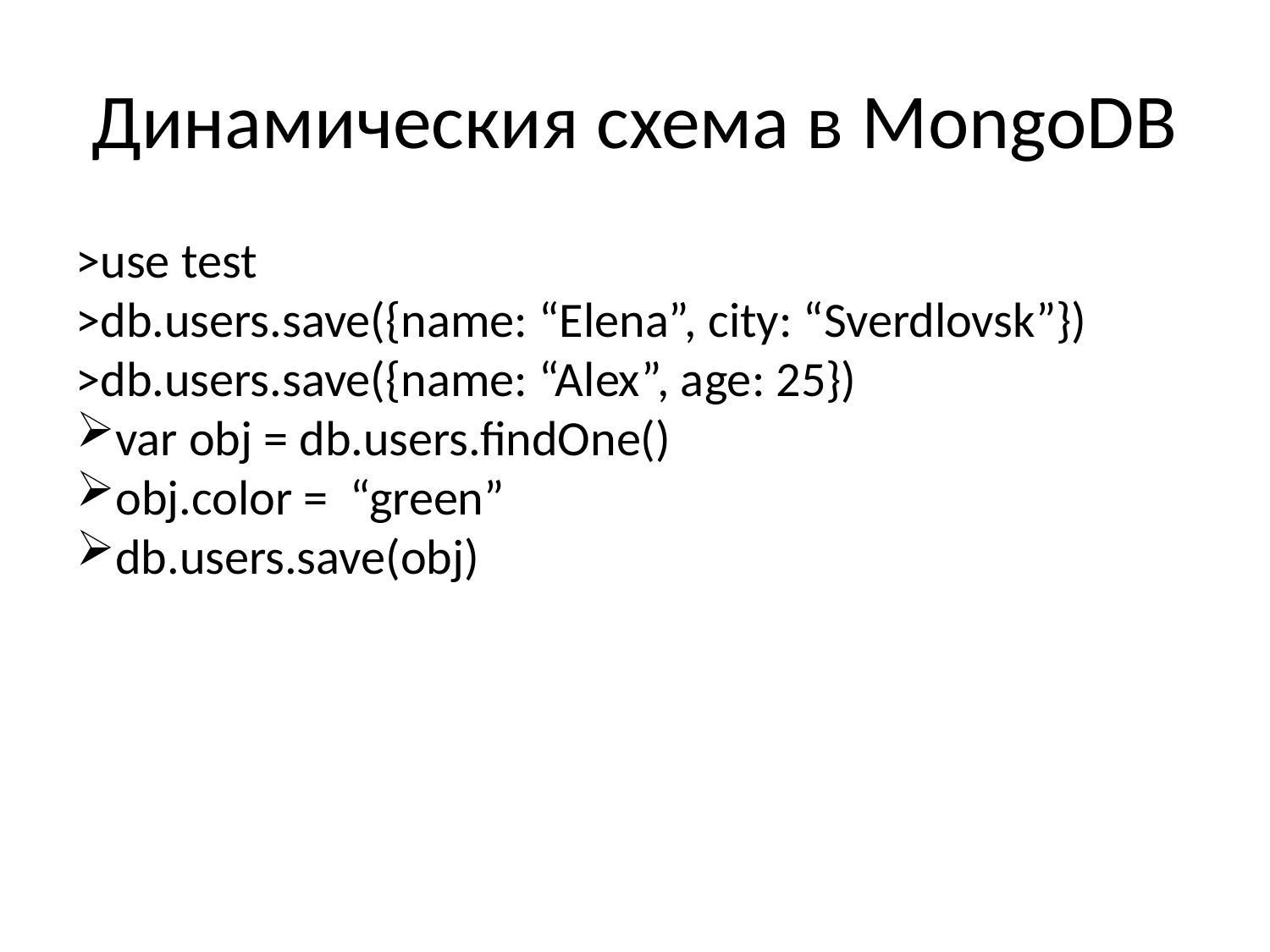

Динамическия схема в MongoDB
>use test
>db.users.save({name: “Elena”, city: “Sverdlovsk”})
>db.users.save({name: “Alex”, age: 25})
var obj = db.users.findOne()
obj.color =  “green”
db.users.save(obj)